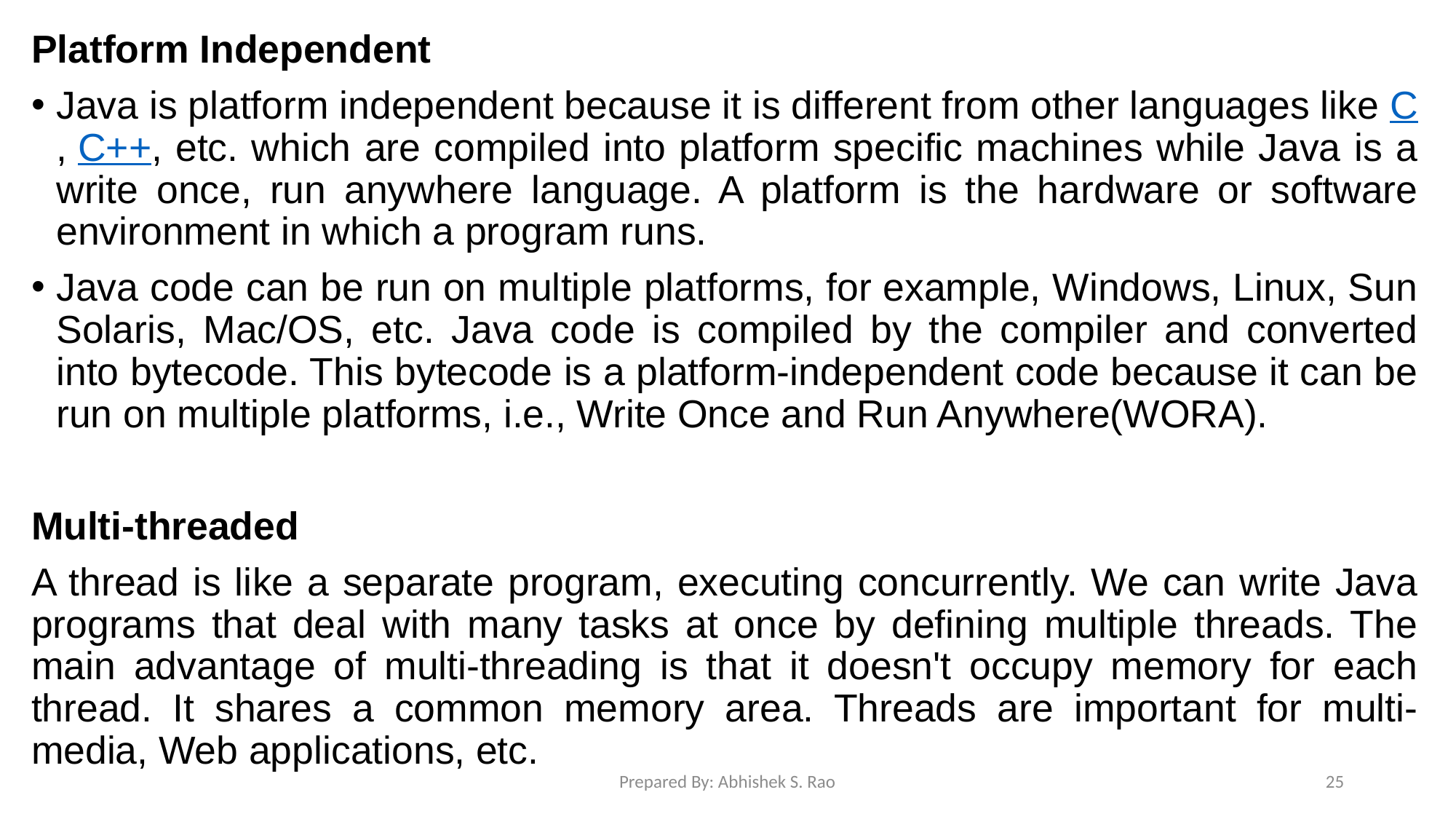

Platform Independent
Java is platform independent because it is different from other languages like C, C++, etc. which are compiled into platform specific machines while Java is a write once, run anywhere language. A platform is the hardware or software environment in which a program runs.
Java code can be run on multiple platforms, for example, Windows, Linux, Sun Solaris, Mac/OS, etc. Java code is compiled by the compiler and converted into bytecode. This bytecode is a platform-independent code because it can be run on multiple platforms, i.e., Write Once and Run Anywhere(WORA).

Multi-threaded
A thread is like a separate program, executing concurrently. We can write Java programs that deal with many tasks at once by defining multiple threads. The main advantage of multi-threading is that it doesn't occupy memory for each thread. It shares a common memory area. Threads are important for multi-media, Web applications, etc.

Prepared By: Abhishek S. Rao
25